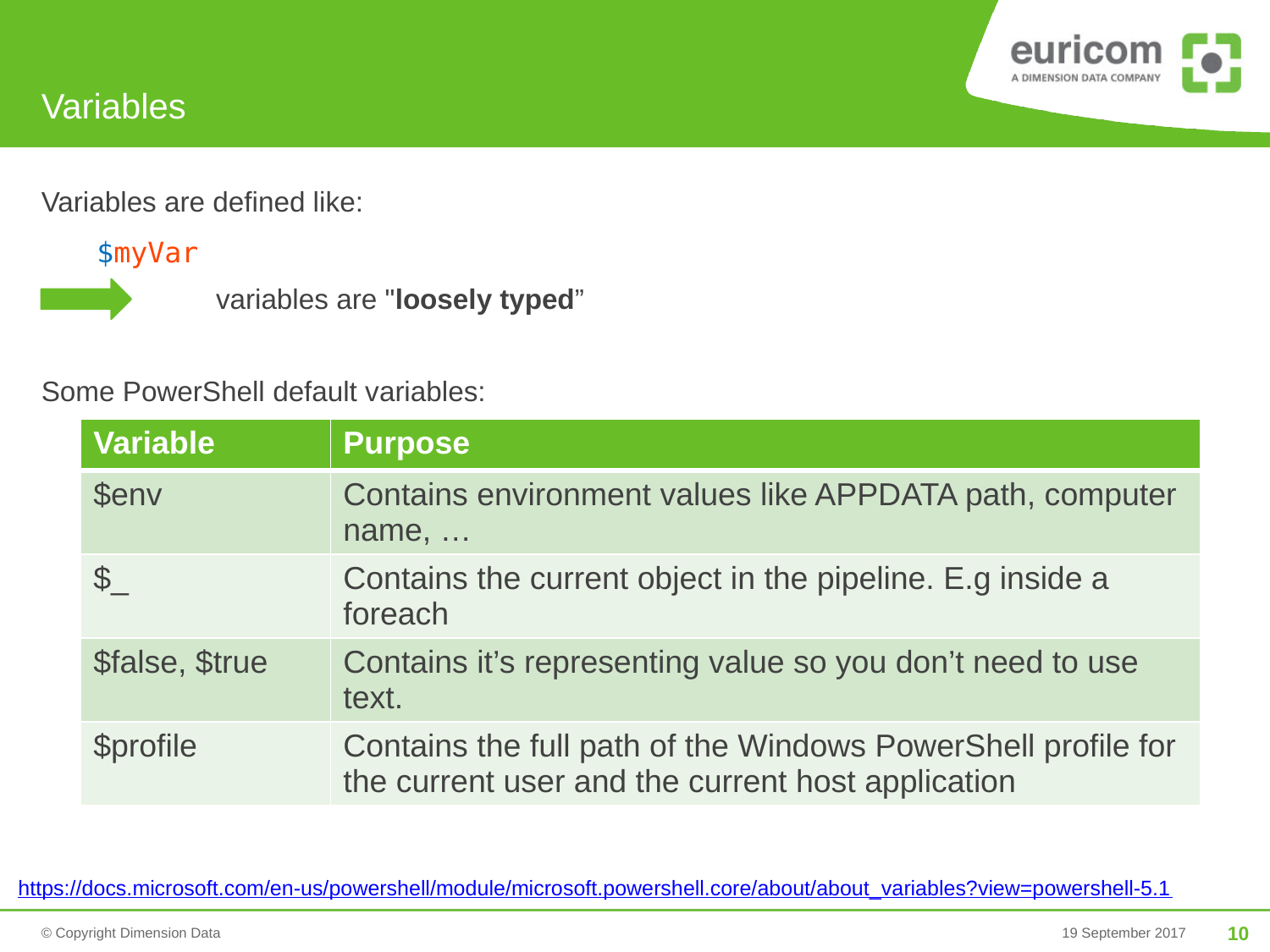

# Variables
Variables are defined like:
	 $myVar
		variables are "loosely typed”

Some PowerShell default variables:

| Variable | Purpose |
| --- | --- |
| $env | Contains environment values like APPDATA path, computer name, … |
| $\_ | Contains the current object in the pipeline. E.g inside a foreach |
| $false, $true | Contains it’s representing value so you don’t need to use text. |
| $profile | Contains the full path of the Windows PowerShell profile for the current user and the current host application |
https://docs.microsoft.com/en-us/powershell/module/microsoft.powershell.core/about/about_variables?view=powershell-5.1